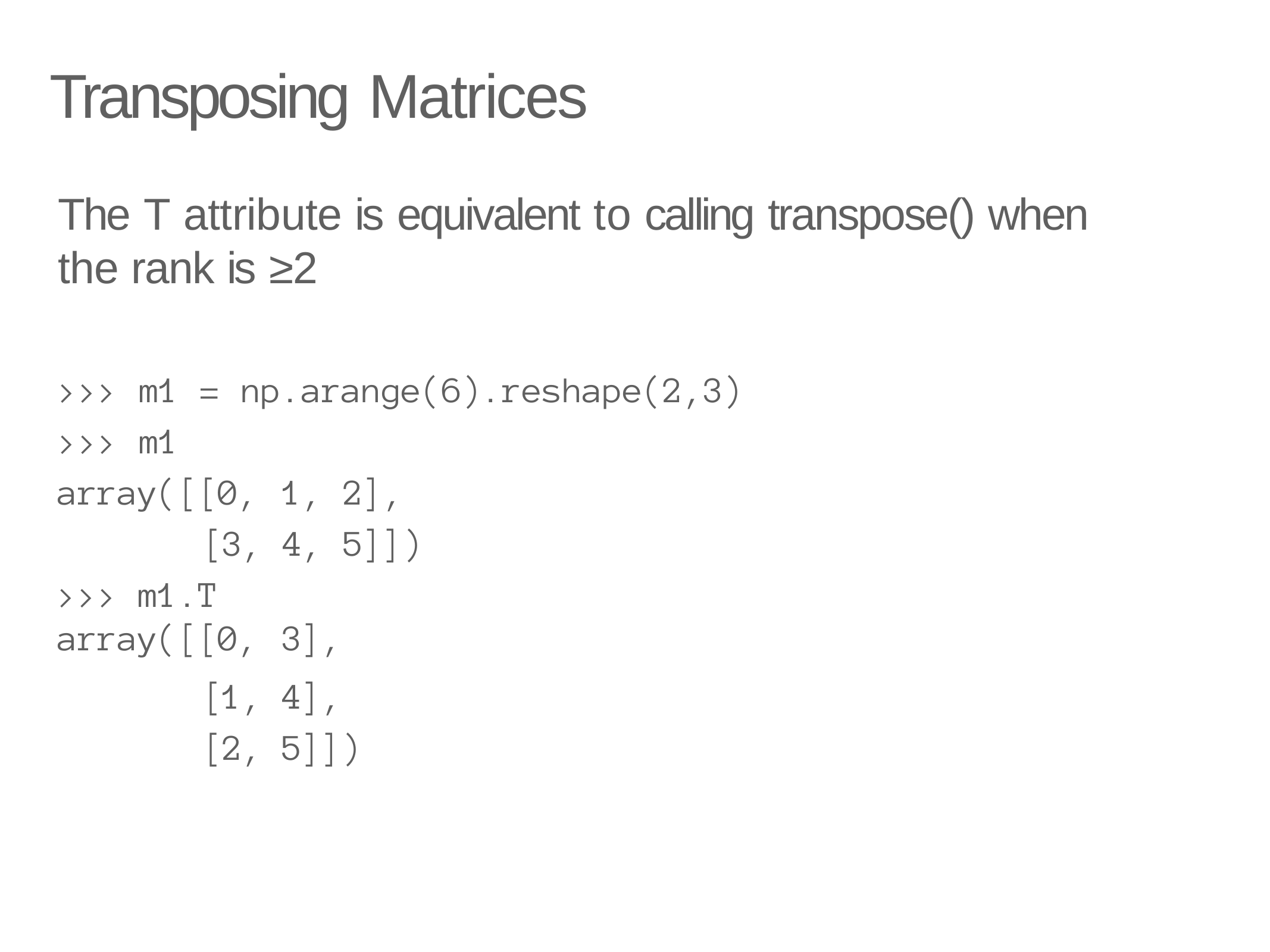

# Transposing Matrices
The T attribute is equivalent to calling transpose() when the rank is ≥2
| >>> | m1 | = | np.arange(6).reshape(2,3) |
| --- | --- | --- | --- |
| >>> | m1 |  |  |
| array([[0, | 1, | 2], |
| --- | --- | --- |
| [3, | 4, | 5]]) |
| >>> m1.T |  |  |
| array([[0, | 3], |  |
| [1, | 4], |  |
| [2, | 5]]) |  |